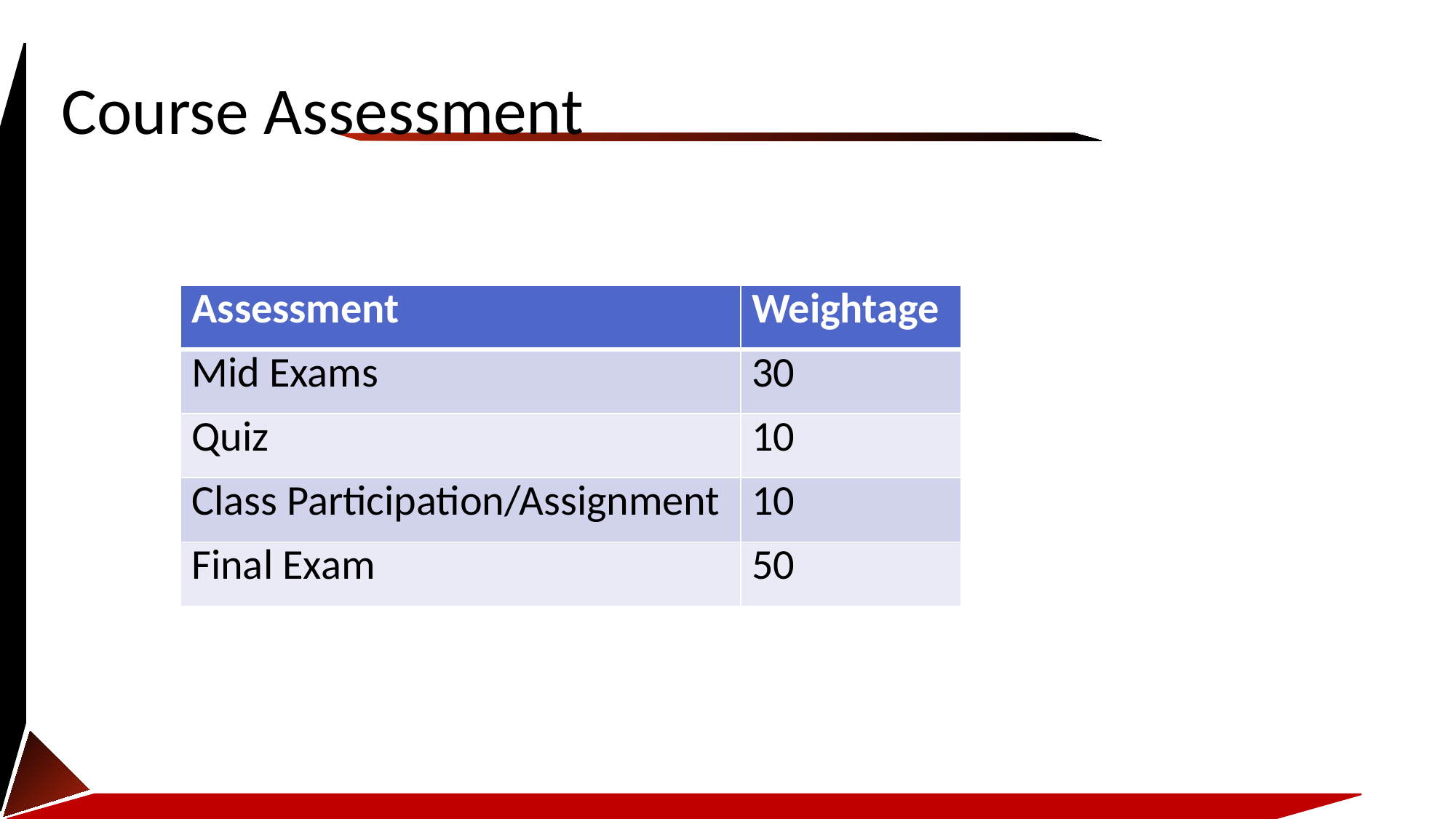

# Course Assessment
| Assessment | Weightage |
| --- | --- |
| Mid Exams | 30 |
| Quiz | 10 |
| Class Participation/Assignment | 10 |
| Final Exam | 50 |